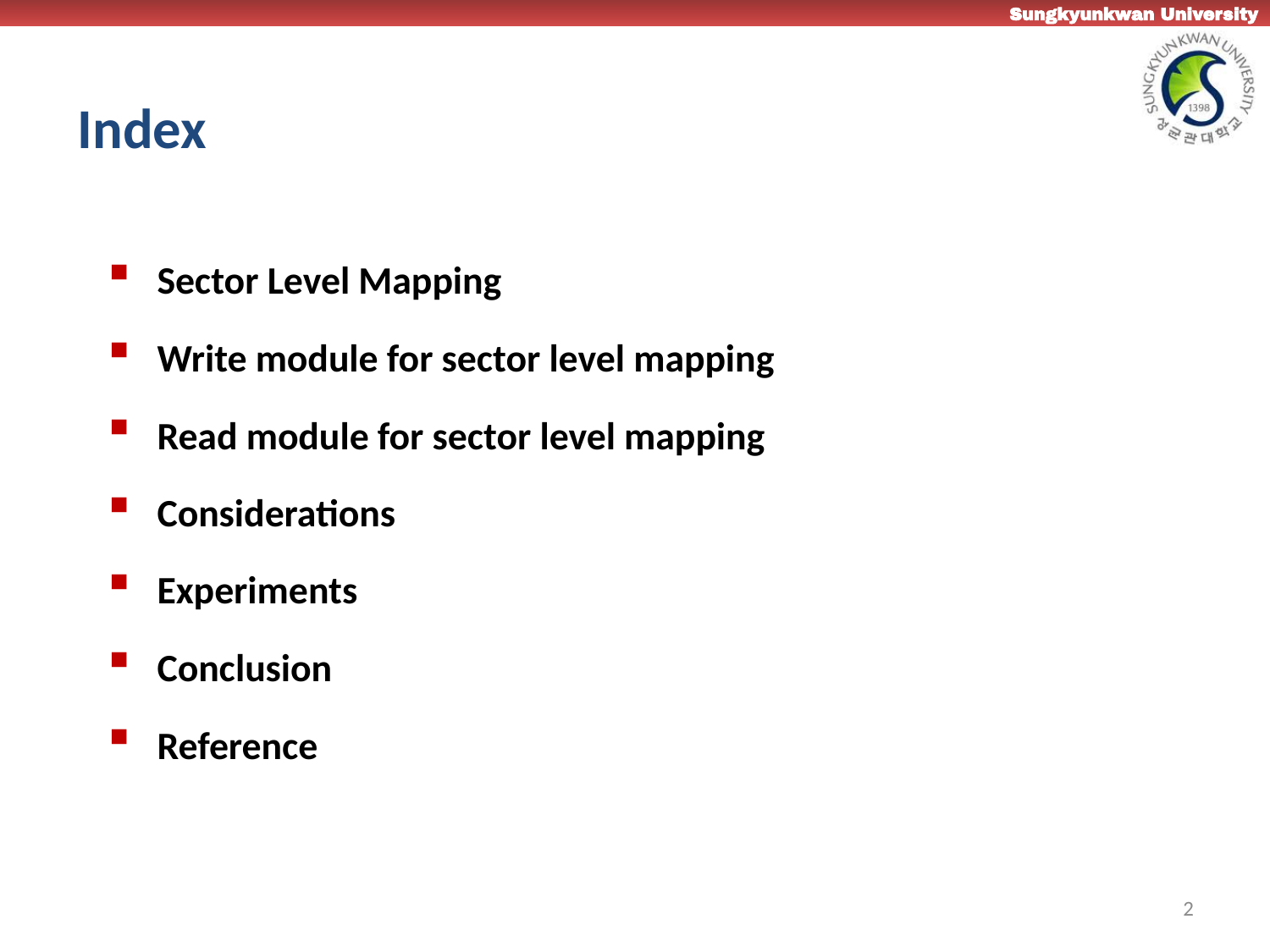

# Index
Sector Level Mapping
Write module for sector level mapping
Read module for sector level mapping
Considerations
Experiments
Conclusion
Reference
2